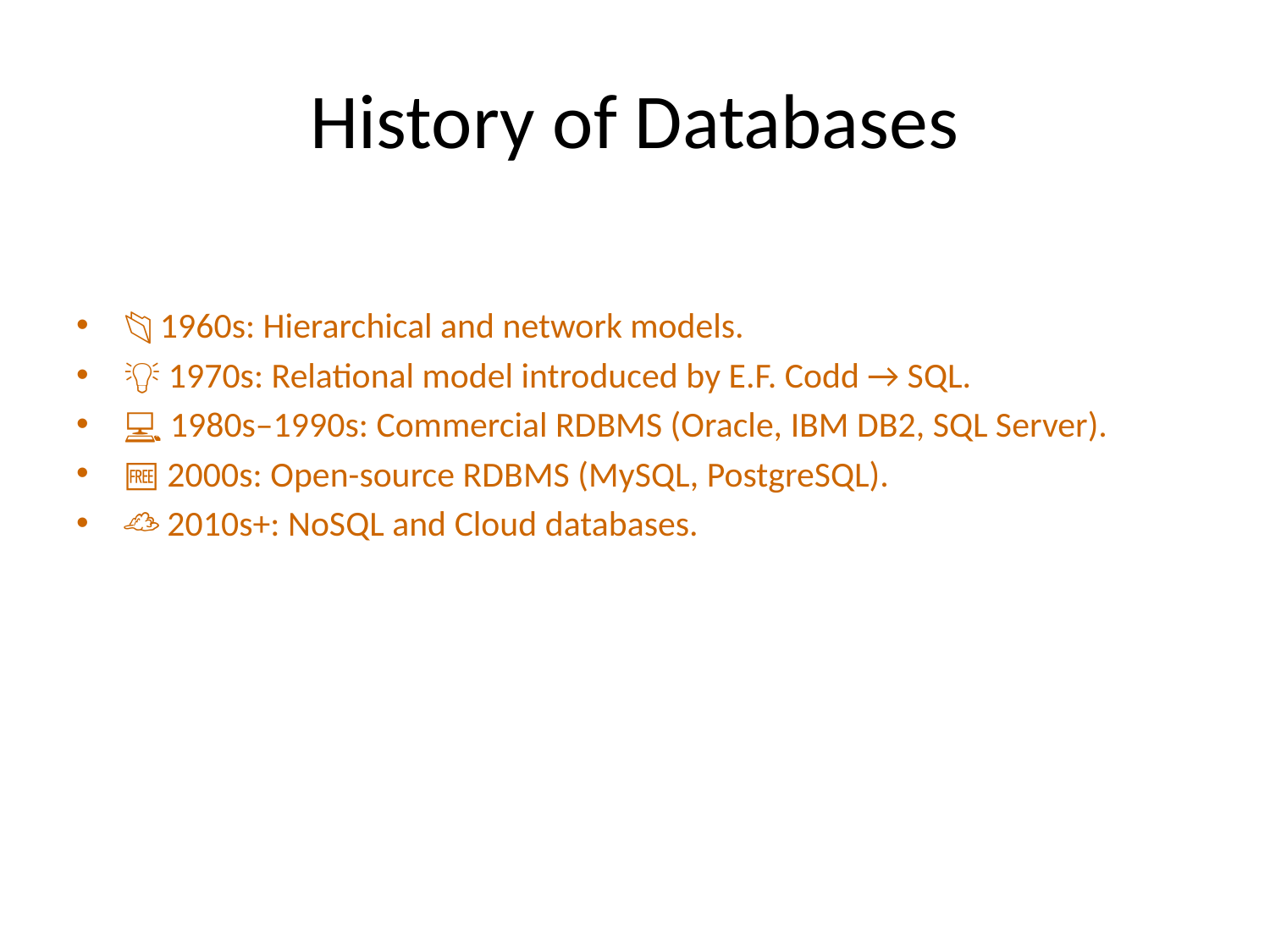

# History of Databases

📂 1960s: Hierarchical and network models.
💡 1970s: Relational model introduced by E.F. Codd → SQL.
💻 1980s–1990s: Commercial RDBMS (Oracle, IBM DB2, SQL Server).
🆓 2000s: Open-source RDBMS (MySQL, PostgreSQL).
☁️ 2010s+: NoSQL and Cloud databases.